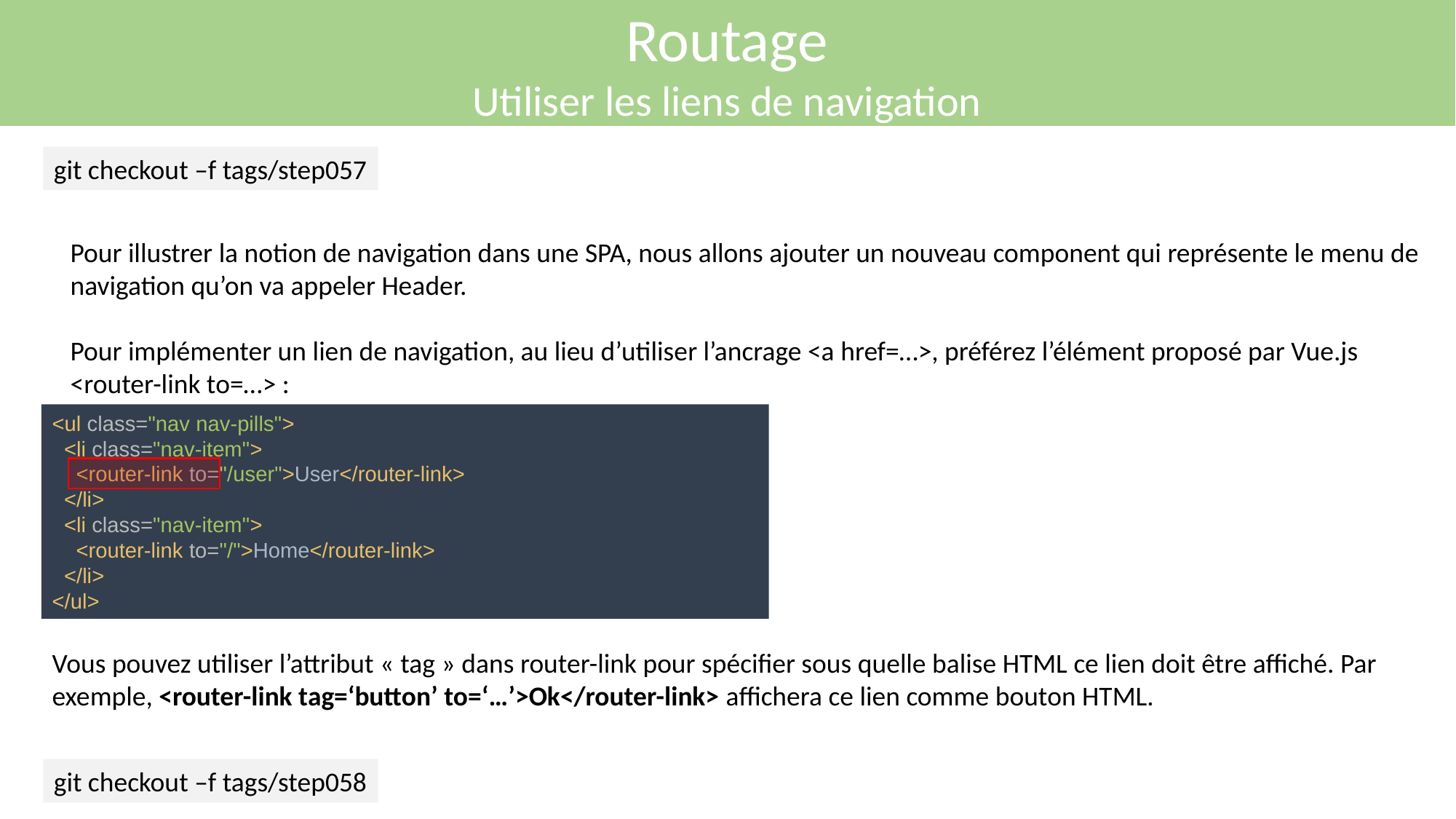

Routage
Utiliser les liens de navigation
git checkout –f tags/step057
Pour illustrer la notion de navigation dans une SPA, nous allons ajouter un nouveau component qui représente le menu de navigation qu’on va appeler Header.

Pour implémenter un lien de navigation, au lieu d’utiliser l’ancrage <a href=…>, préférez l’élément proposé par Vue.js <router-link to=…> :
<ul class="nav nav-pills">
  <li class="nav-item">
    <router-link to="/user">User</router-link>
  </li>
  <li class="nav-item">
    <router-link to="/">Home</router-link>
  </li>
</ul>

Vous pouvez utiliser l’attribut « tag » dans router-link pour spécifier sous quelle balise HTML ce lien doit être affiché. Par exemple, <router-link tag=‘button’ to=‘…’>Ok</router-link> affichera ce lien comme bouton HTML.
git checkout –f tags/step058